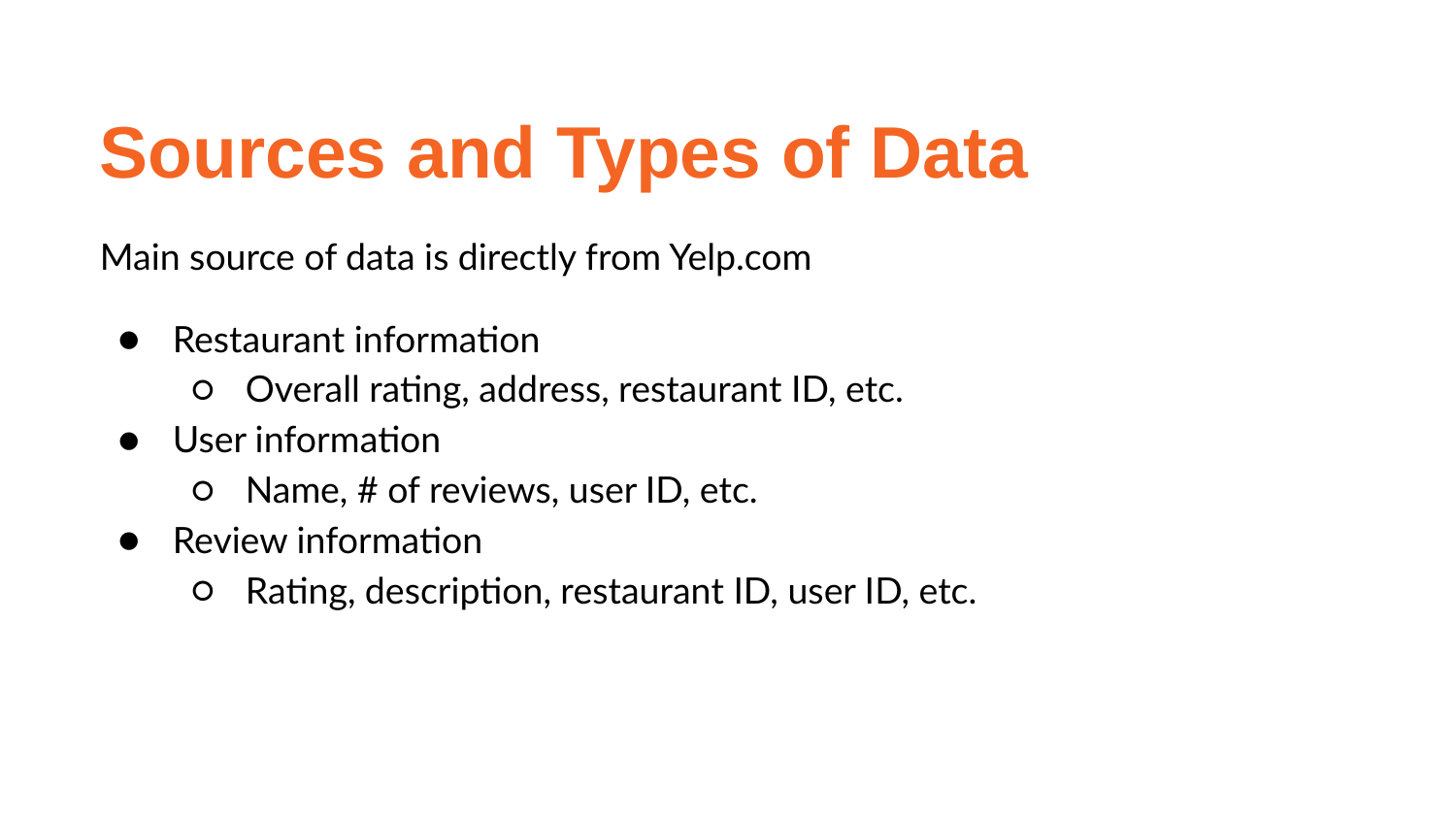

Sources and Types of Data
Main source of data is directly from Yelp.com
Restaurant information
Overall rating, address, restaurant ID, etc.
User information
Name, # of reviews, user ID, etc.
Review information
Rating, description, restaurant ID, user ID, etc.